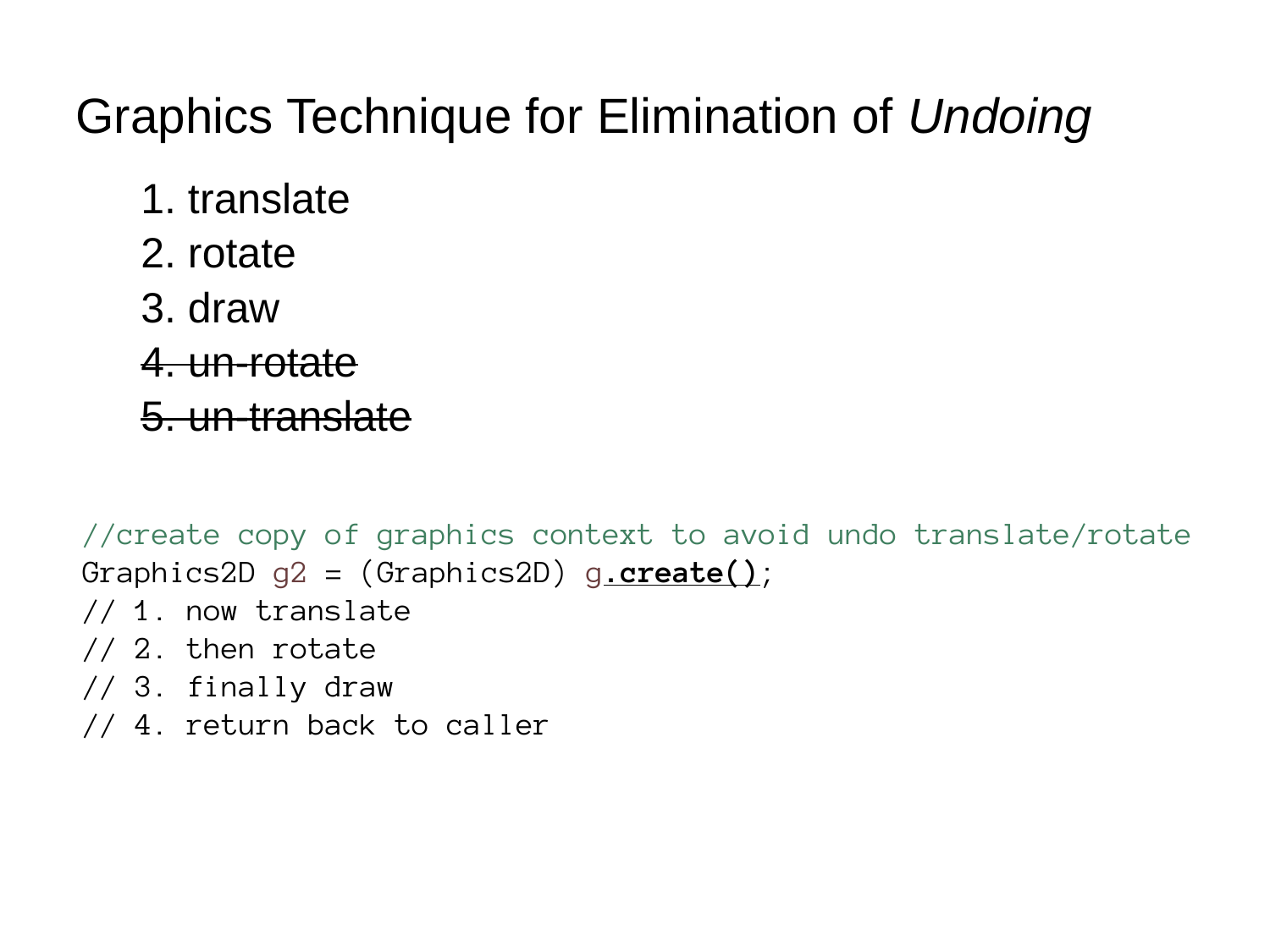

# Graphics Technique for Elimination of Undoing
1. translate
2. rotate
3. draw
4. un-rotate
5. un-translate

//create copy of graphics context to avoid undo translate/rotate
Graphics2D g2 = (Graphics2D) g.create();
// 1. now translate
// 2. then rotate
// 3. finally draw
// 4. return back to caller